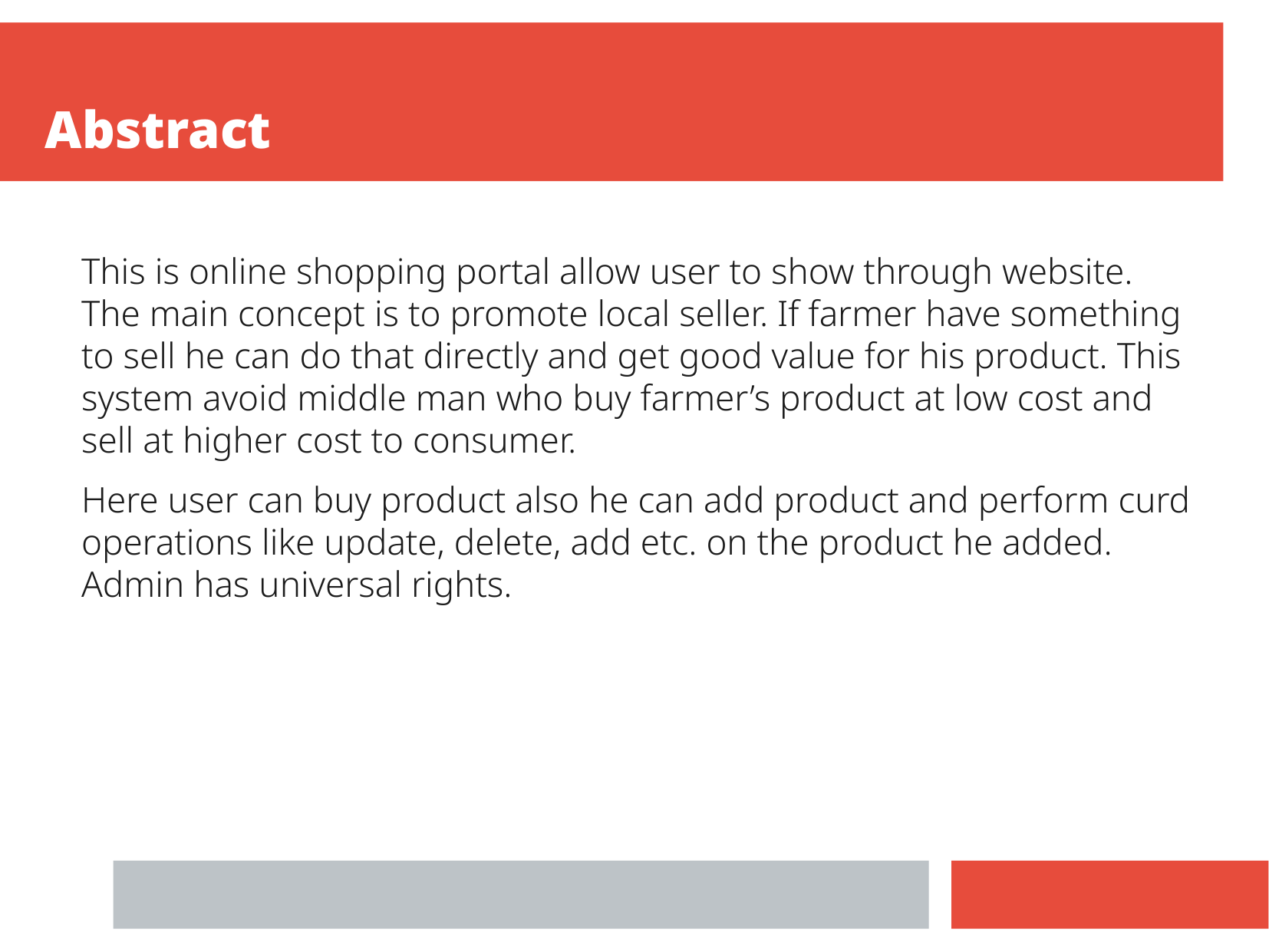

Abstract
This is online shopping portal allow user to show through website. The main concept is to promote local seller. If farmer have something to sell he can do that directly and get good value for his product. This system avoid middle man who buy farmer’s product at low cost and sell at higher cost to consumer.
Here user can buy product also he can add product and perform curd operations like update, delete, add etc. on the product he added. Admin has universal rights.